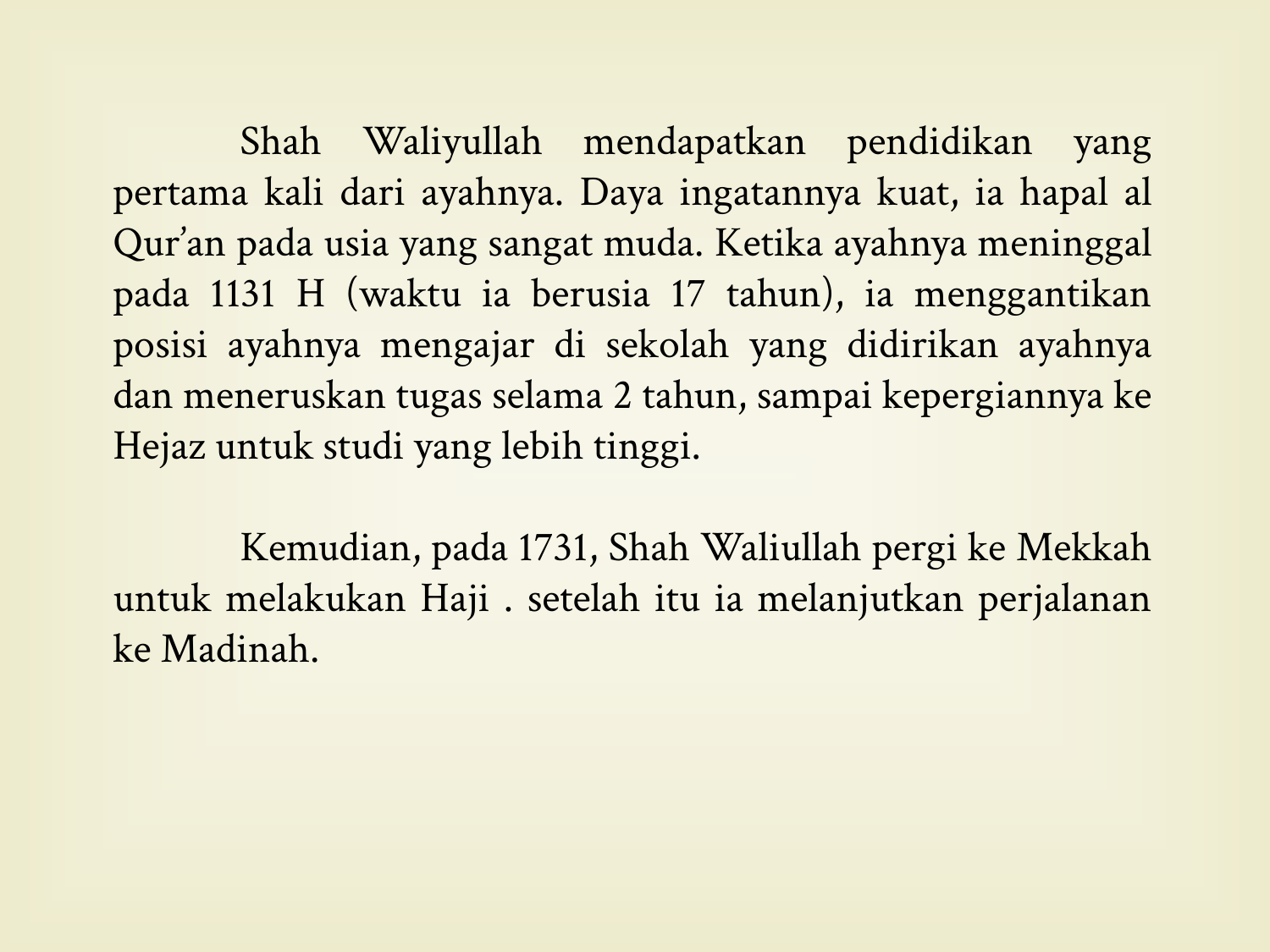

Shah Waliyullah mendapatkan pendidikan yang pertama kali dari ayahnya. Daya ingatannya kuat, ia hapal al Qur’an pada usia yang sangat muda. Ketika ayahnya meninggal pada 1131 H (waktu ia berusia 17 tahun), ia menggantikan posisi ayahnya mengajar di sekolah yang didirikan ayahnya dan meneruskan tugas selama 2 tahun, sampai kepergiannya ke Hejaz untuk studi yang lebih tinggi.

	Kemudian, pada 1731, Shah Waliullah pergi ke Mekkah untuk melakukan Haji . setelah itu ia melanjutkan perjalanan ke Madinah.